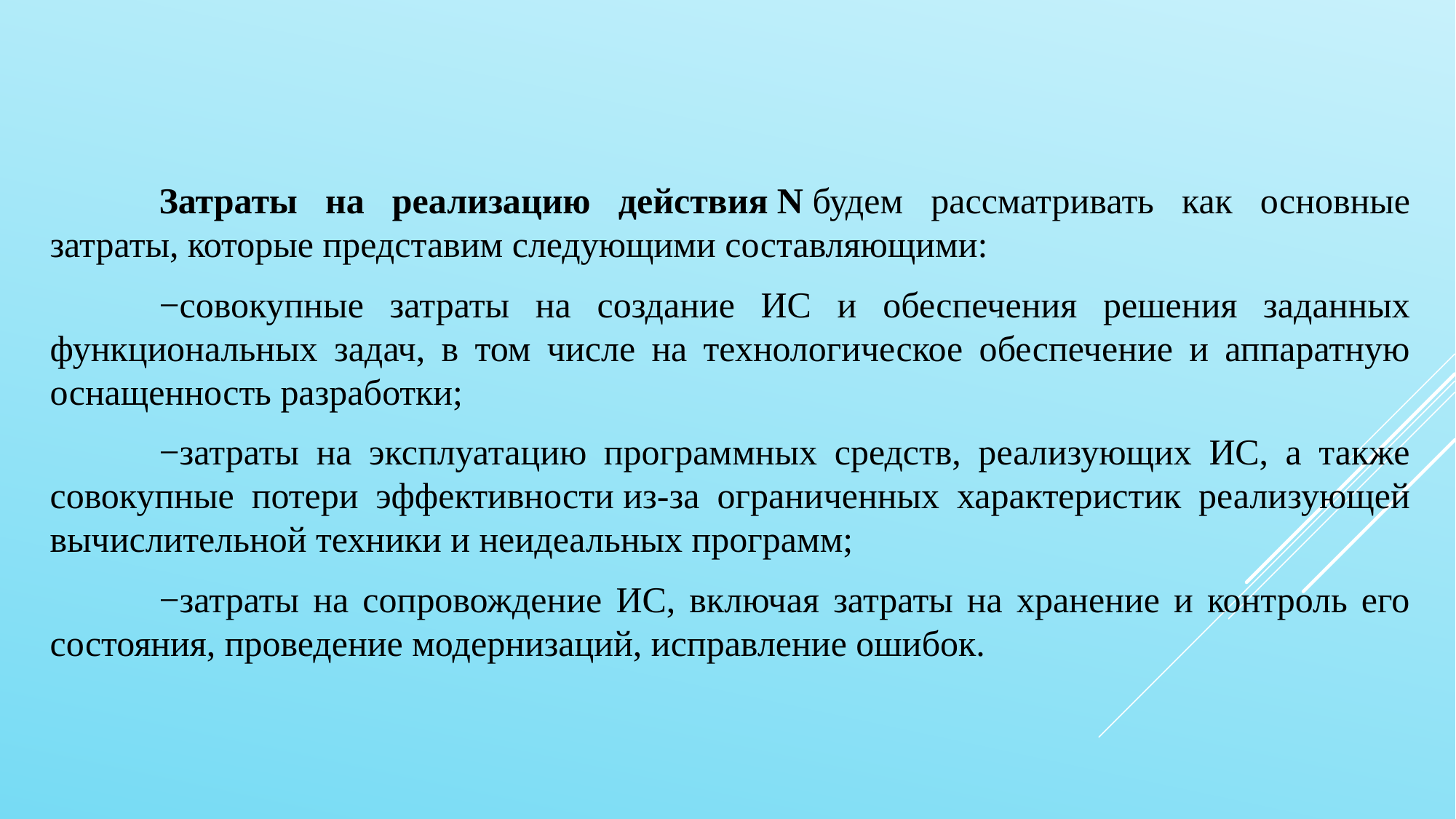

Затраты на реализацию действия N будем рассматривать как основные затраты, которые представим следующими составляющими:
	−совокупные затраты на создание ИС и обеспечения решения заданных функциональных задач, в том числе на технологическое обеспечение и аппаратную оснащенность разработки;
	−затраты на эксплуатацию программных средств, реализующих ИС, а также совокупные потери эффективности из-за ограниченных характеристик реализующей вычислительной техники и неидеальных программ;
	−затраты на сопровождение ИС, включая затраты на хранение и контроль его состояния, проведение модернизаций, исправление ошибок.